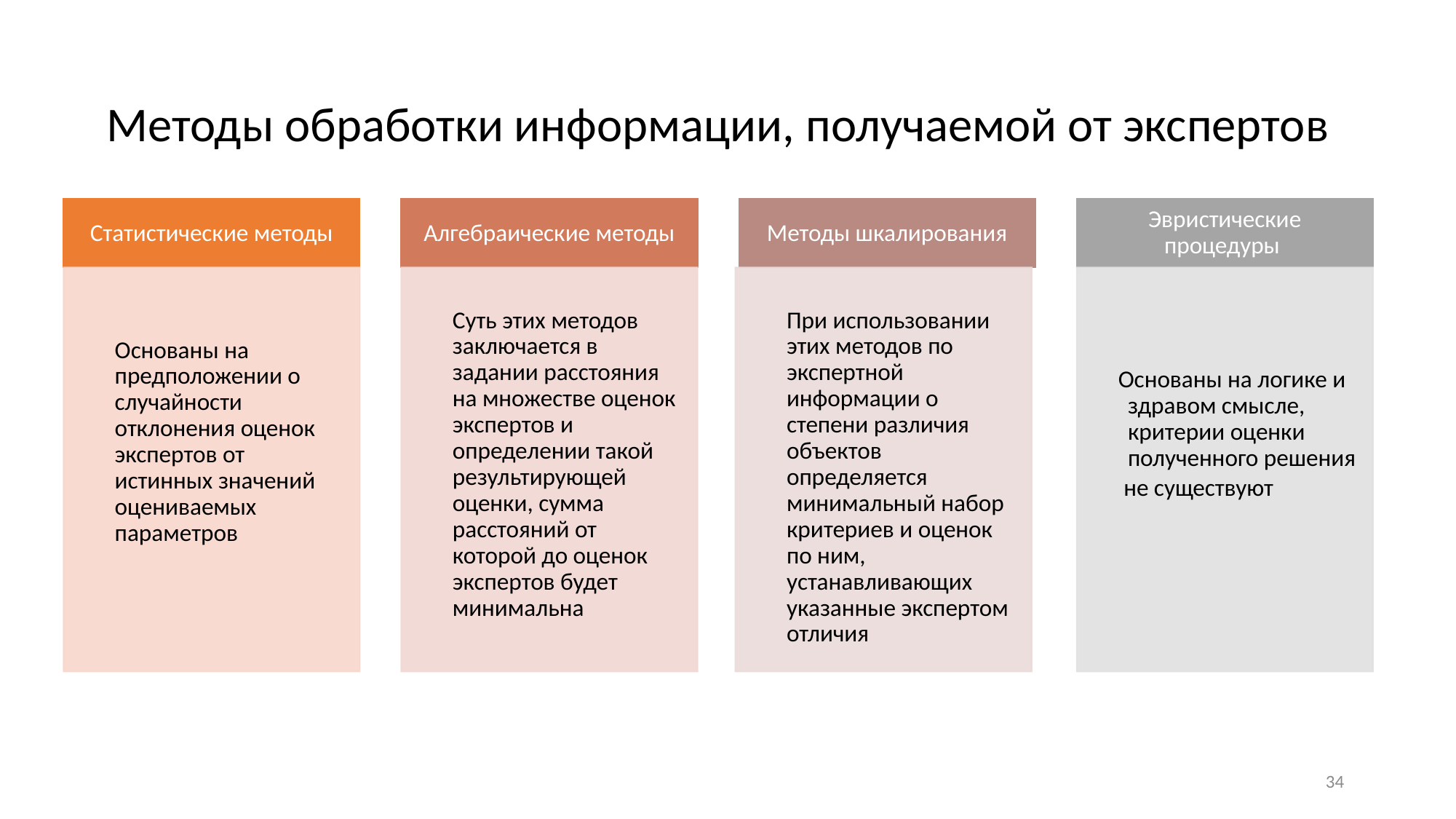

# Методы обработки информации, получаемой от экспертов
Статистические методы

	Основаны на предположении о случайности отклонения оценок экспертов от истинных значений оцениваемых параметров
Алгебраические методы

	Суть этих методов заключается в задании расстояния на множестве оценок экспертов и определении такой результирующей оценки, сумма расстояний от которой до оценок экспертов будет минимальна
Методы шкалирования

	При использовании этих методов по экспертной информации о степени различия объектов определяется минимальный набор критериев и оценок по ним, устанавливающих указанные экспертом отличия
Эвристические процедуры

  Основаны на логике и здравом смысле, критерии оценки полученного решения
  	   не существуют
34